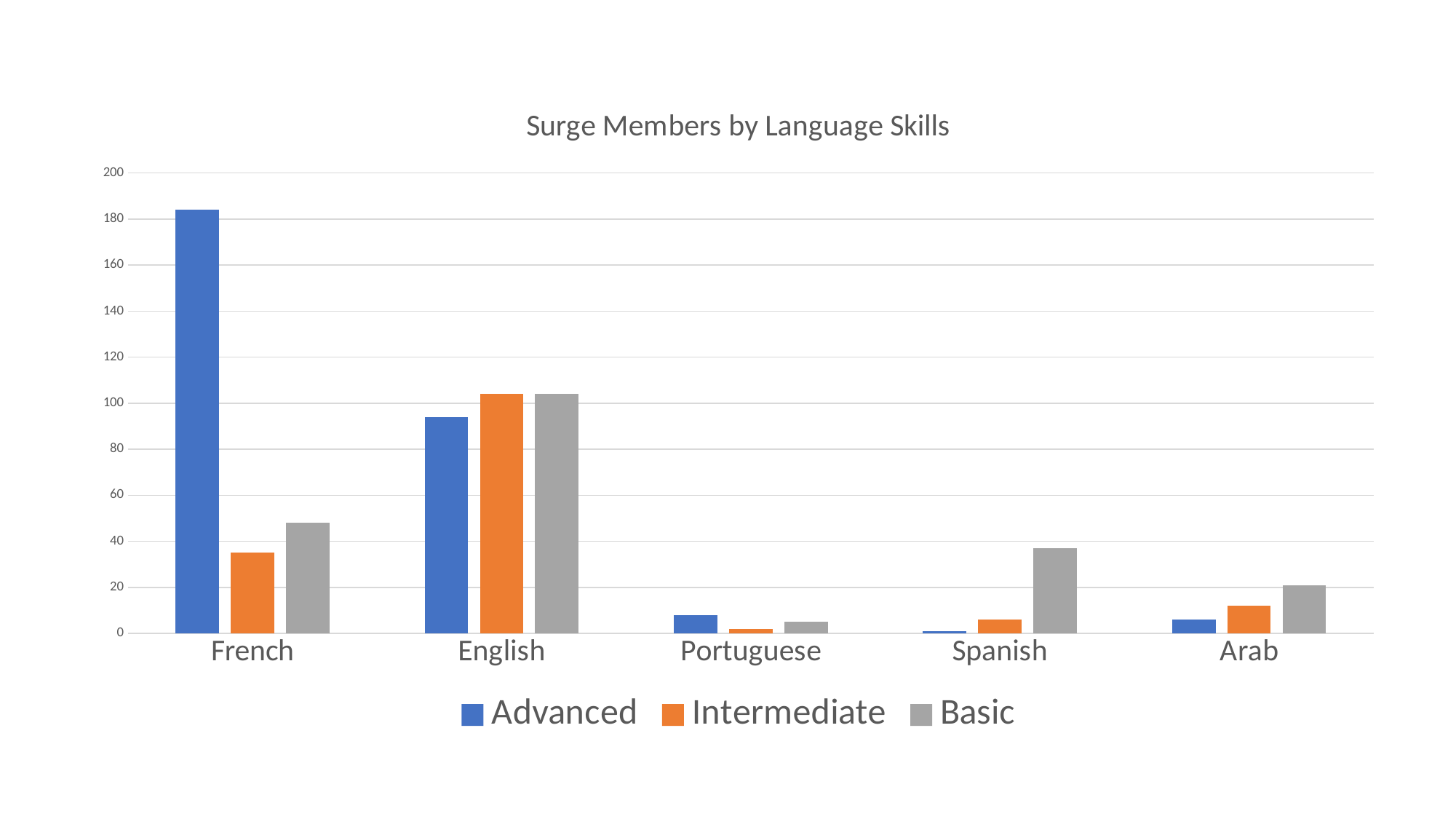

### Chart: Surge Members by Language Skills

| Category | Advanced | Intermediate | Basic |
|---|---|---|---|
| French | 184.0 | 35.0 | 48.0 |
| English | 94.0 | 104.0 | 104.0 |
| Portuguese | 8.0 | 2.0 | 5.0 |
| Spanish | 1.0 | 6.0 | 37.0 |
| Arab | 6.0 | 12.0 | 21.0 |